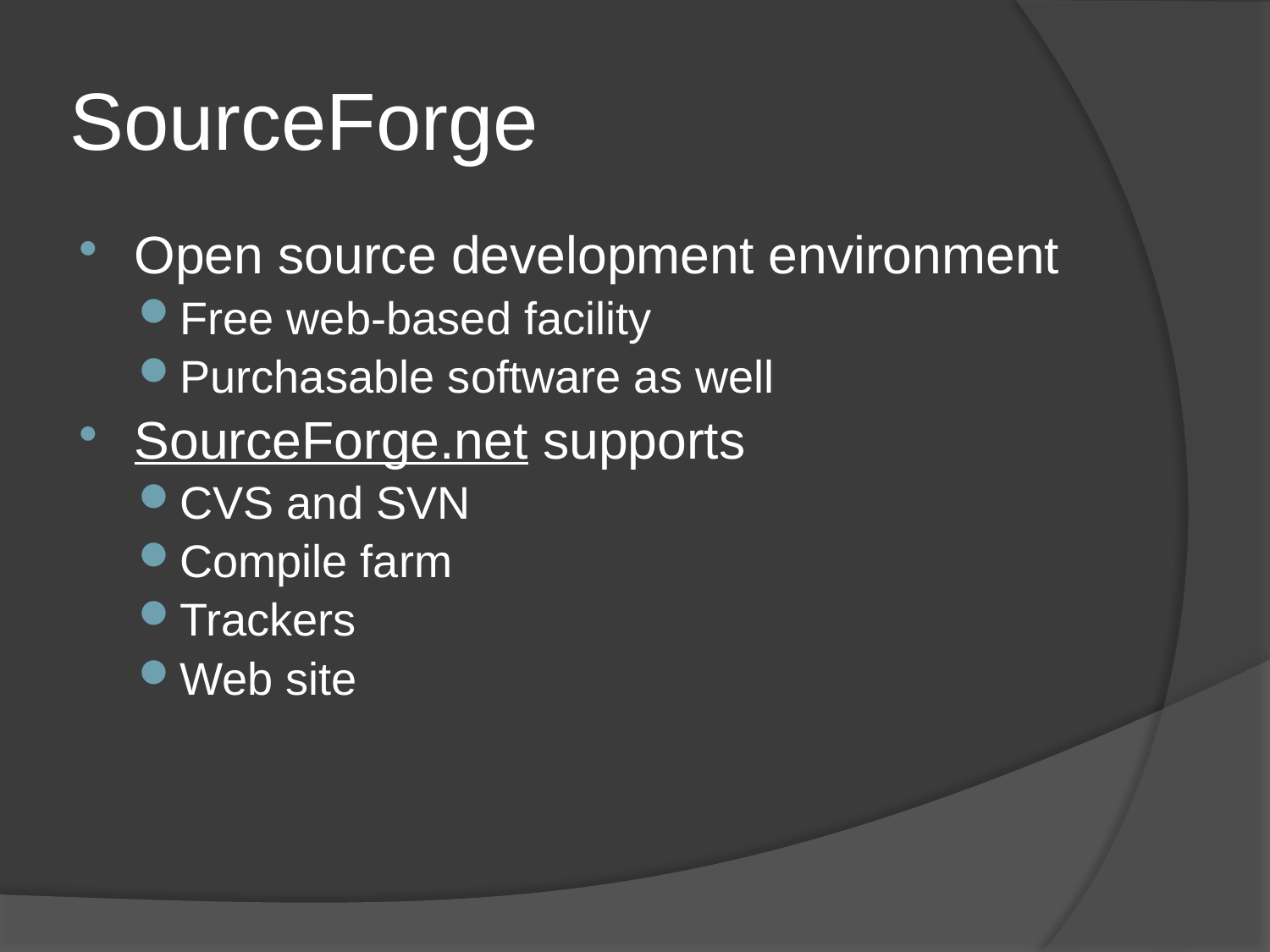

# SourceForge
Open source development environment
Free web-based facility
Purchasable software as well
SourceForge.net supports
CVS and SVN
Compile farm
Trackers
Web site